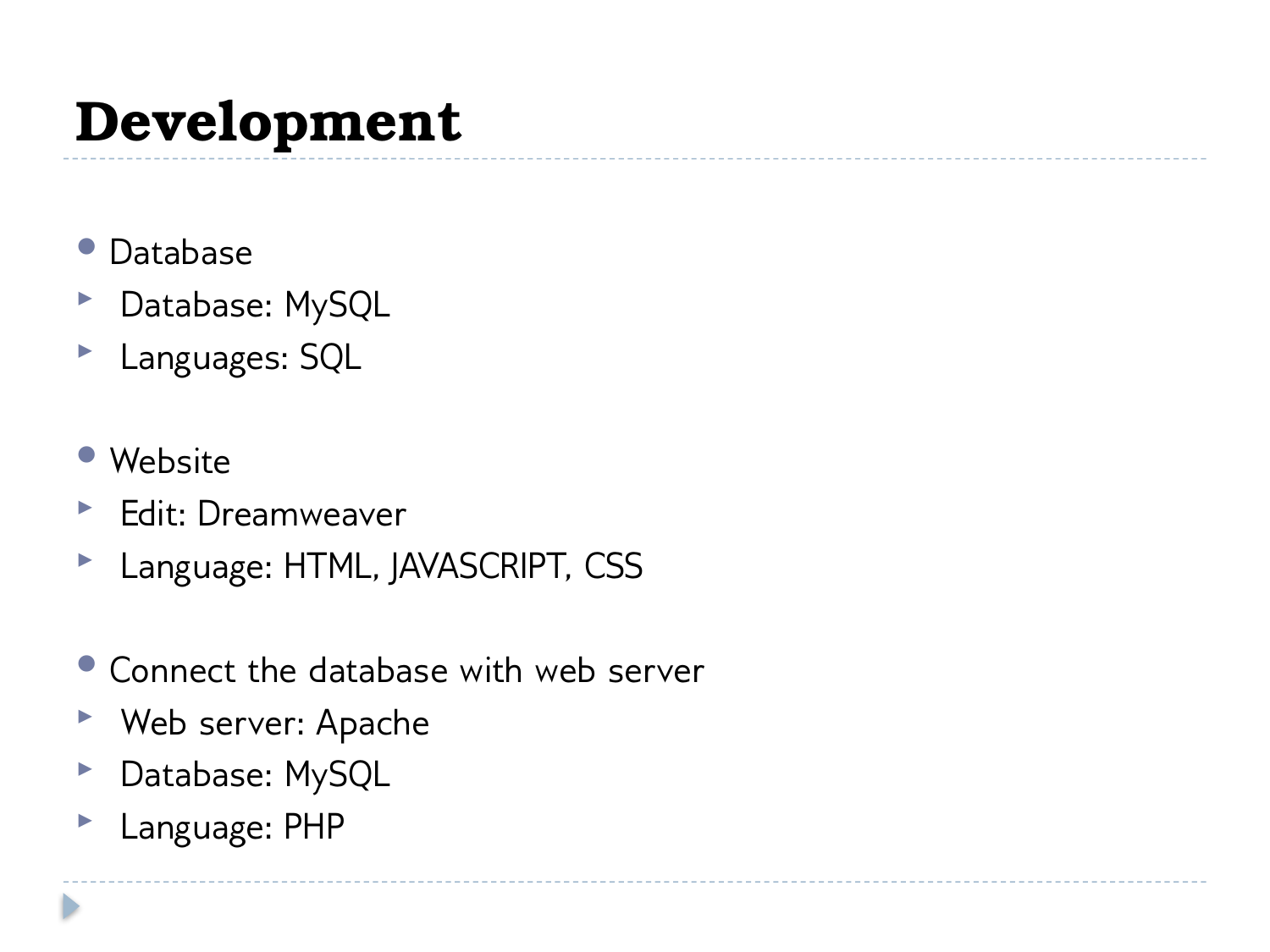

# Development

Database
 Database: MySQL
 Languages: SQL

Website
 Edit: Dreamweaver
 Language: HTML, JAVASCRIPT, CSS

Connect the database with web server
 Web server: Apache
 Database: MySQL
 Language: PHP